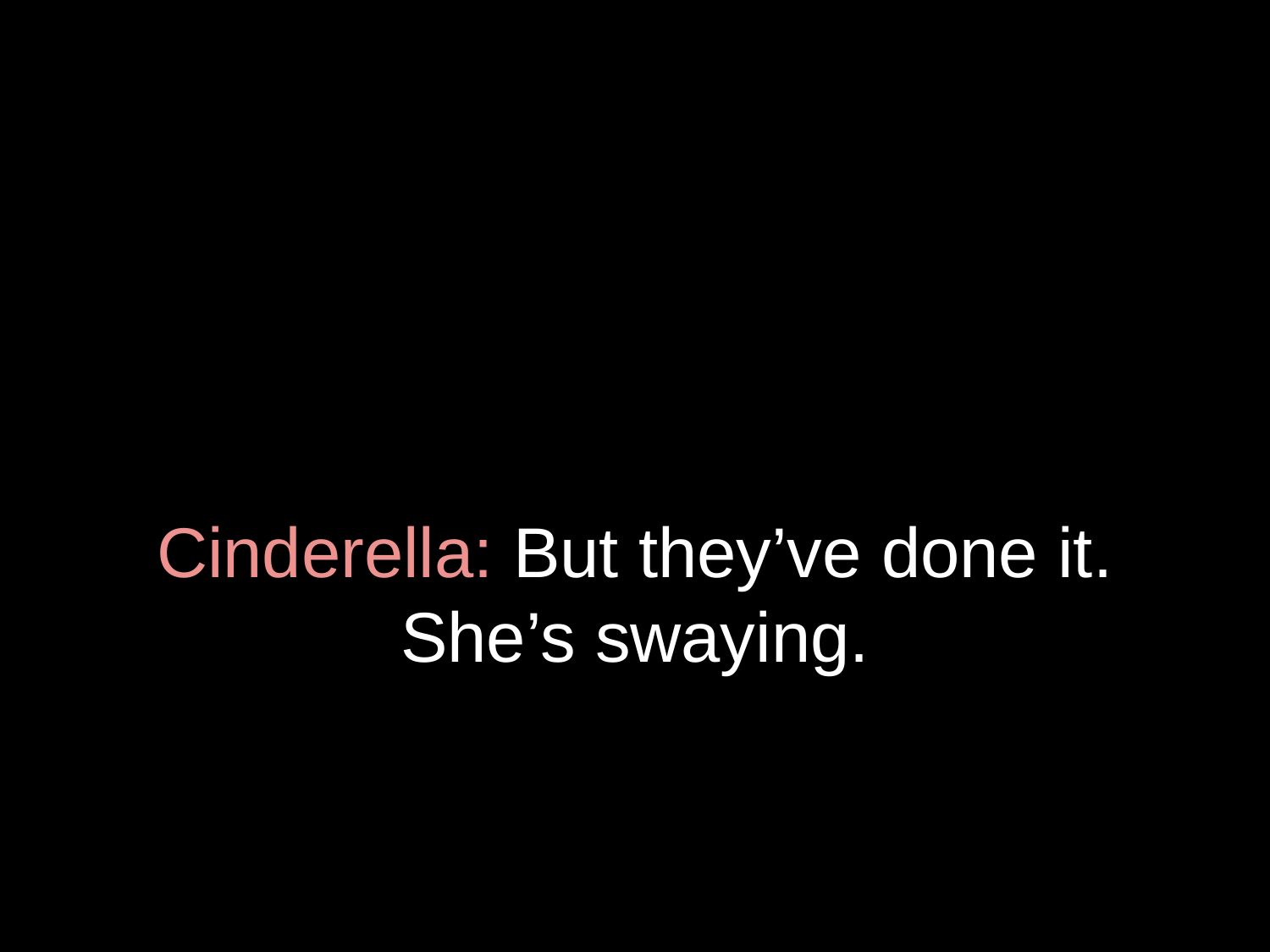

# Cinderella: But they’ve done it. She’s swaying.